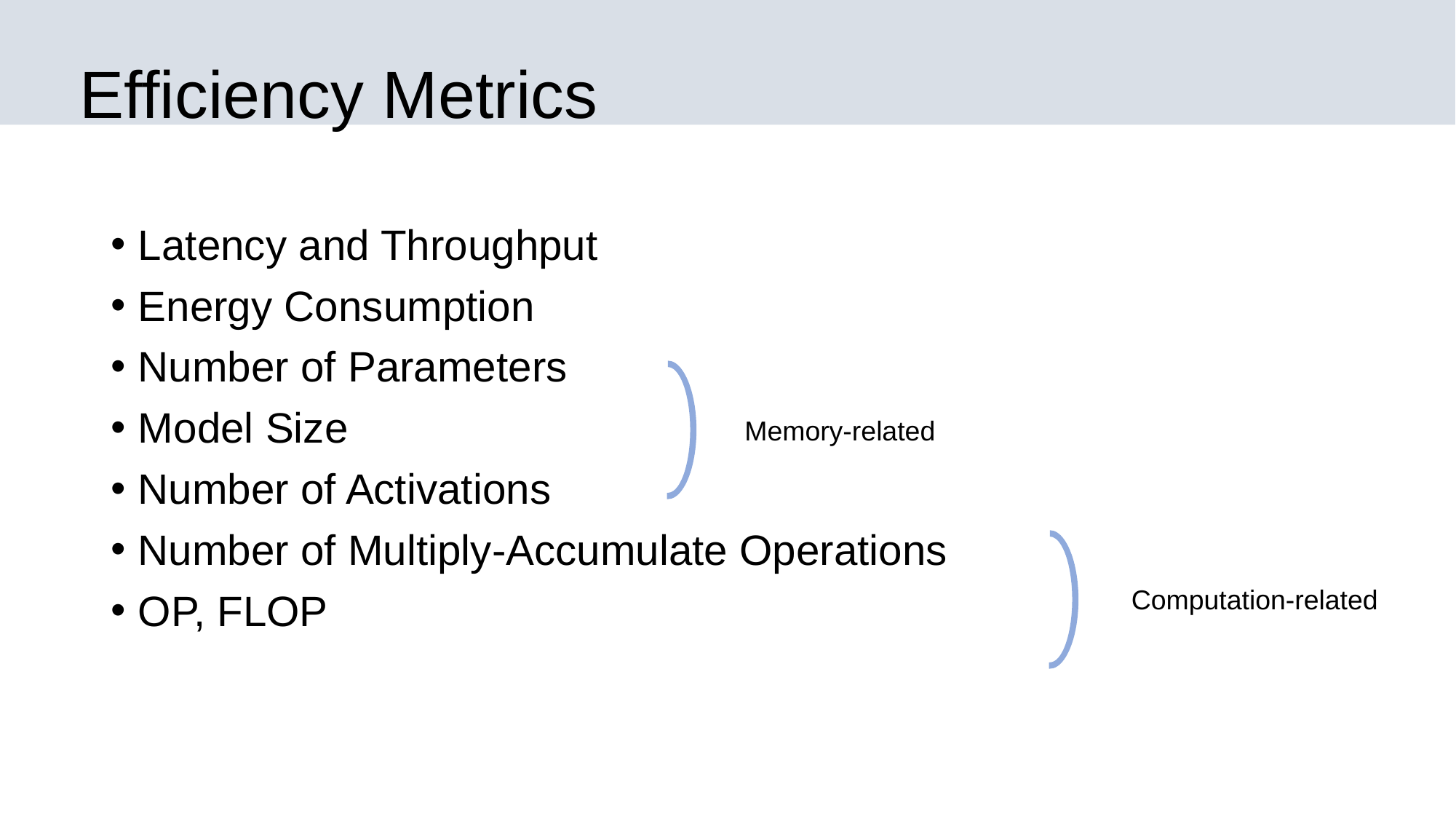

# Efficiency Metrics
Latency and Throughput
Energy Consumption
Number of Parameters
Model Size
Number of Activations
Number of Multiply-Accumulate Operations
OP, FLOP

Memory-related

Computation-related